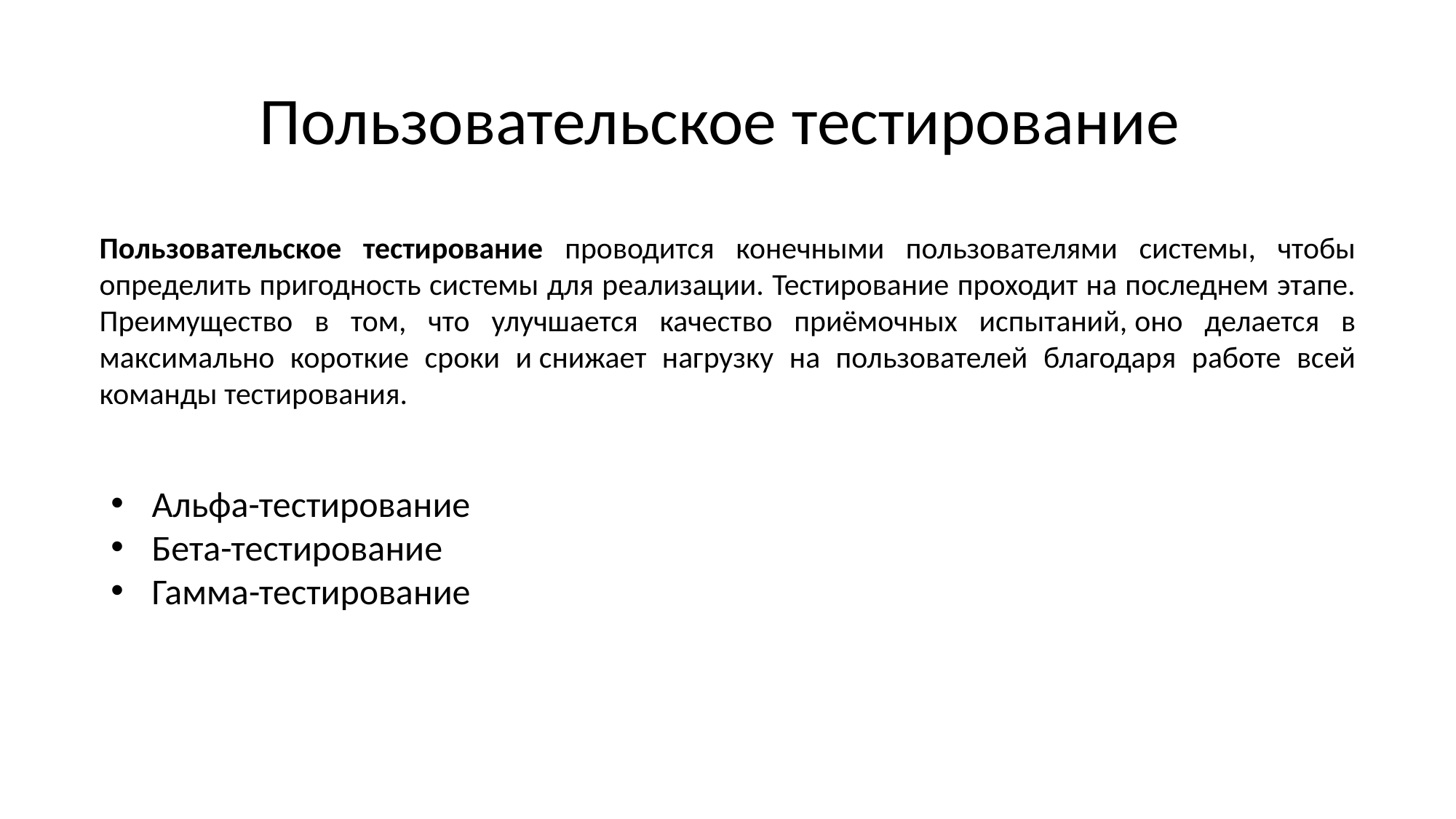

# Пользовательское тестирование
Пользовательское тестирование проводится конечными пользователями системы, чтобы определить пригодность системы для реализации. Тестирование проходит на последнем этапе. Преимущество в том, что улучшается качество приёмочных испытаний, оно делается в максимально короткие сроки и снижает нагрузку на пользователей благодаря работе всей команды тестирования.
Альфа-тестирование
Бета-тестирование
Гамма-тестирование